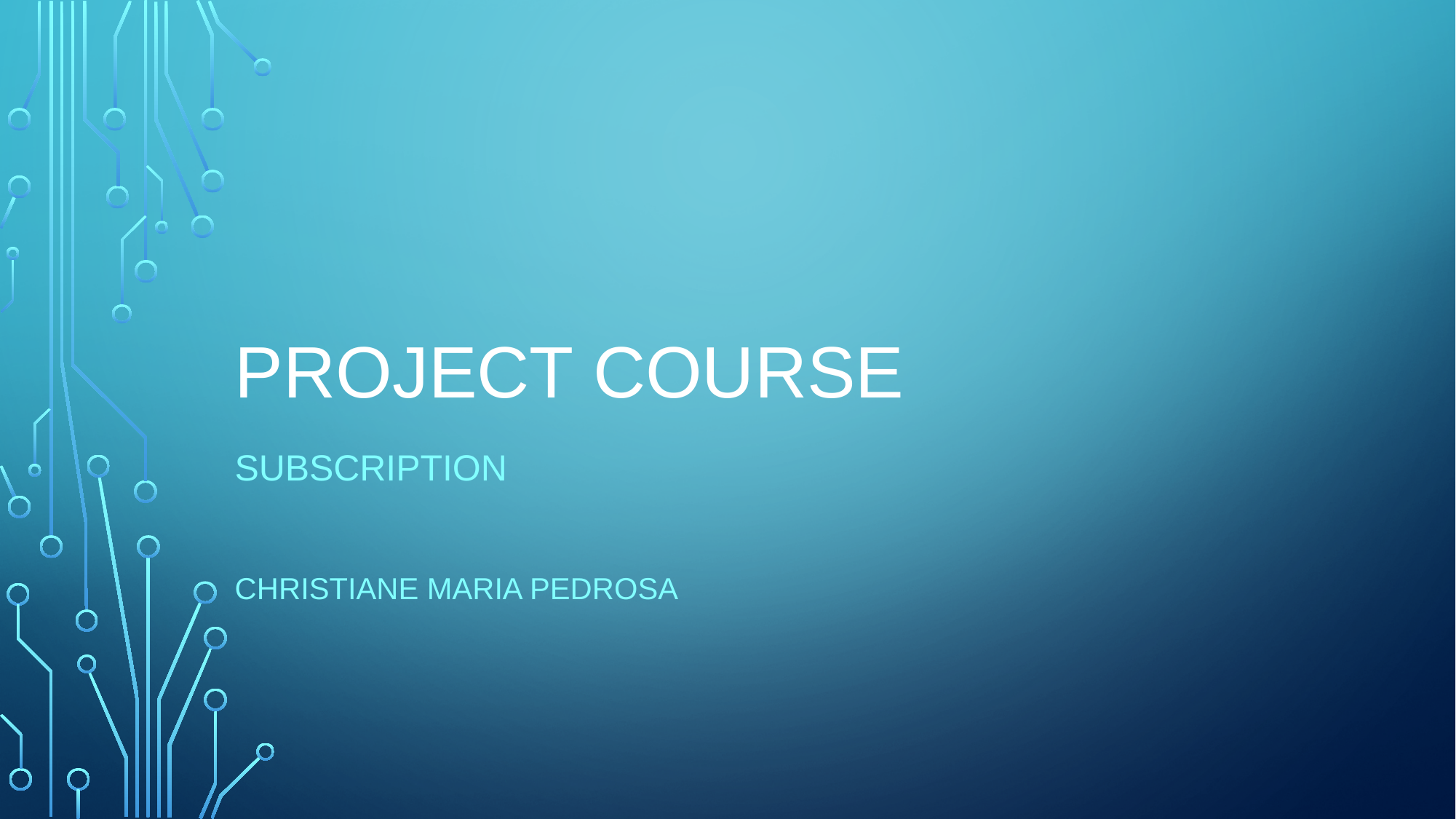

# Project Course
SUBSCRIPTION

CHRISTIANE MARIA PEDROSA